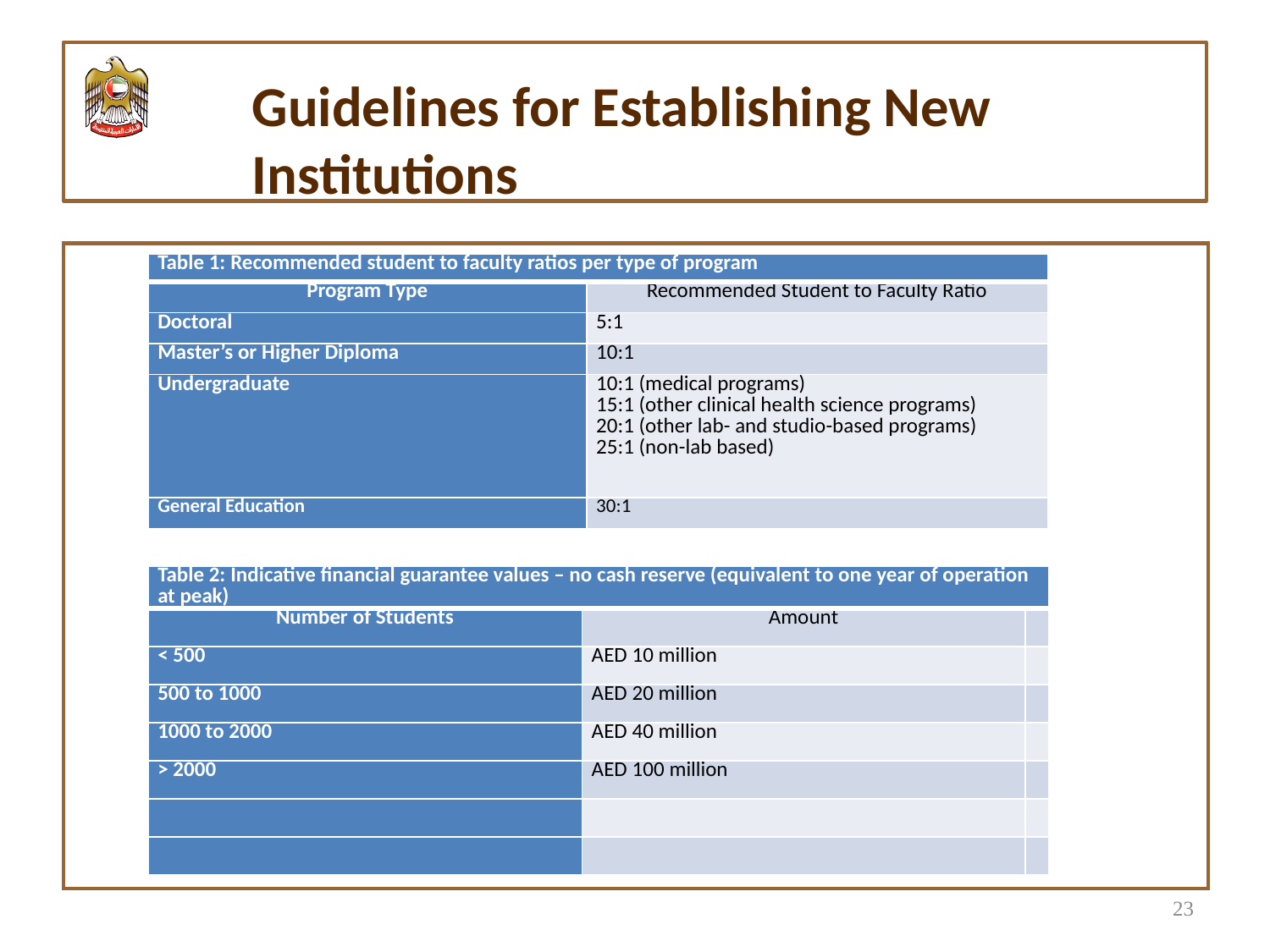

#
Guidelines for Establishing New Institutions
|  |
| --- |
| Table 1: Recommended student to faculty ratios per type of program |  |
| --- | --- |
| Program Type | Recommended Student to Faculty Ratio |
| Doctoral | 5:1 |
| Master’s or Higher Diploma | 10:1 |
| Undergraduate | 10:1 (medical programs) 15:1 (other clinical health science programs) 20:1 (other lab- and studio-based programs) 25:1 (non-lab based) |
| General Education | 30:1 |

| Table 2: Indicative financial guarantee values – no cash reserve (equivalent to one year of operation at peak) |  |  |
| --- | --- | --- |
| Number of Students | Amount |  |
| < 500 | AED 10 million |  |
| 500 to 1000 | AED 20 million |  |
| 1000 to 2000 | AED 40 million |  |
| > 2000 | AED 100 million |  |
|  |  |  |
|  |  |  |
23